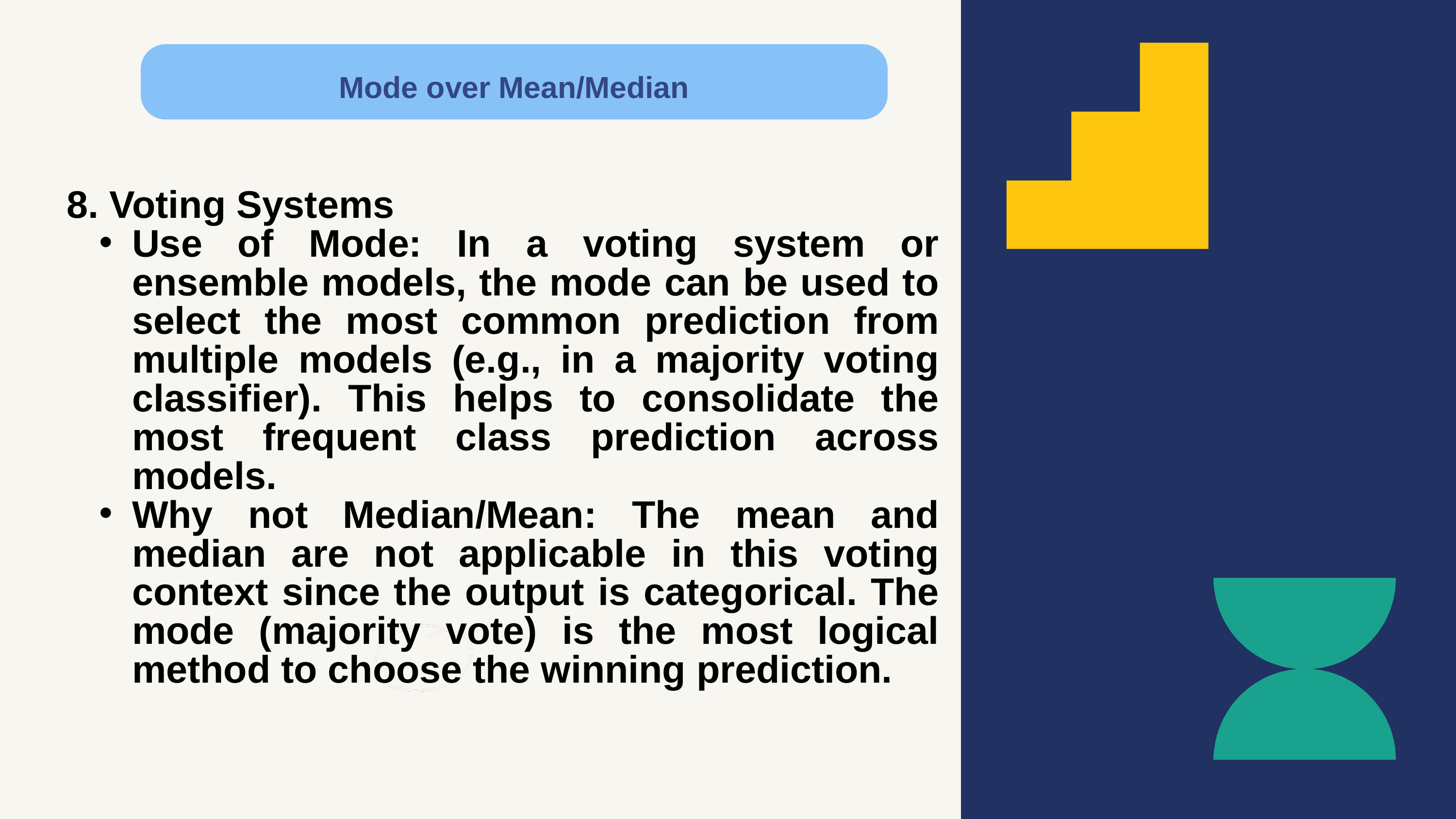

Mode over Mean/Median
8. Voting Systems
Use of Mode: In a voting system or ensemble models, the mode can be used to select the most common prediction from multiple models (e.g., in a majority voting classifier). This helps to consolidate the most frequent class prediction across models.
Why not Median/Mean: The mean and median are not applicable in this voting context since the output is categorical. The mode (majority vote) is the most logical method to choose the winning prediction.